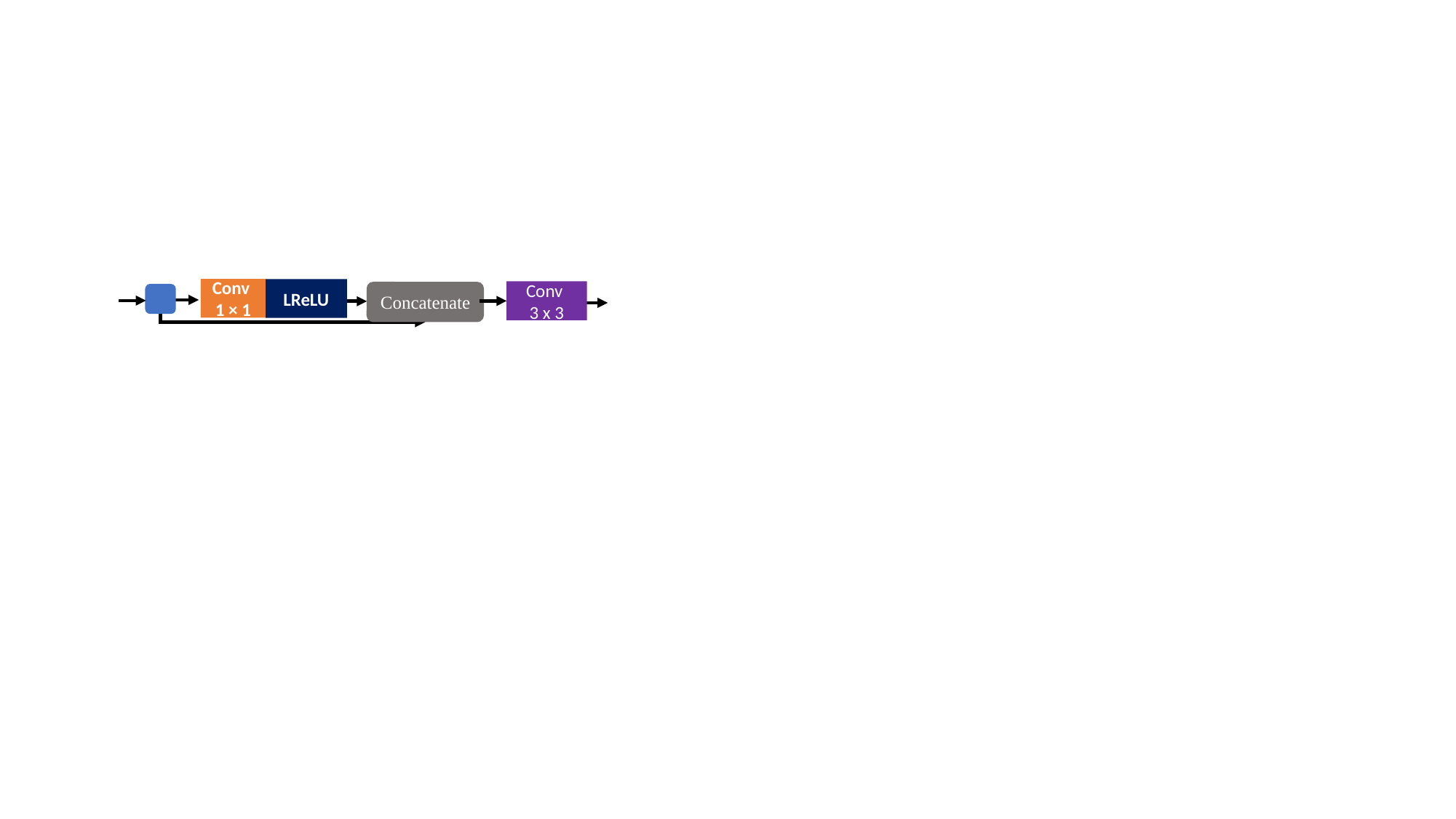

Conv
1 × 1
LReLU
Conv
3 x 3
Concatenate